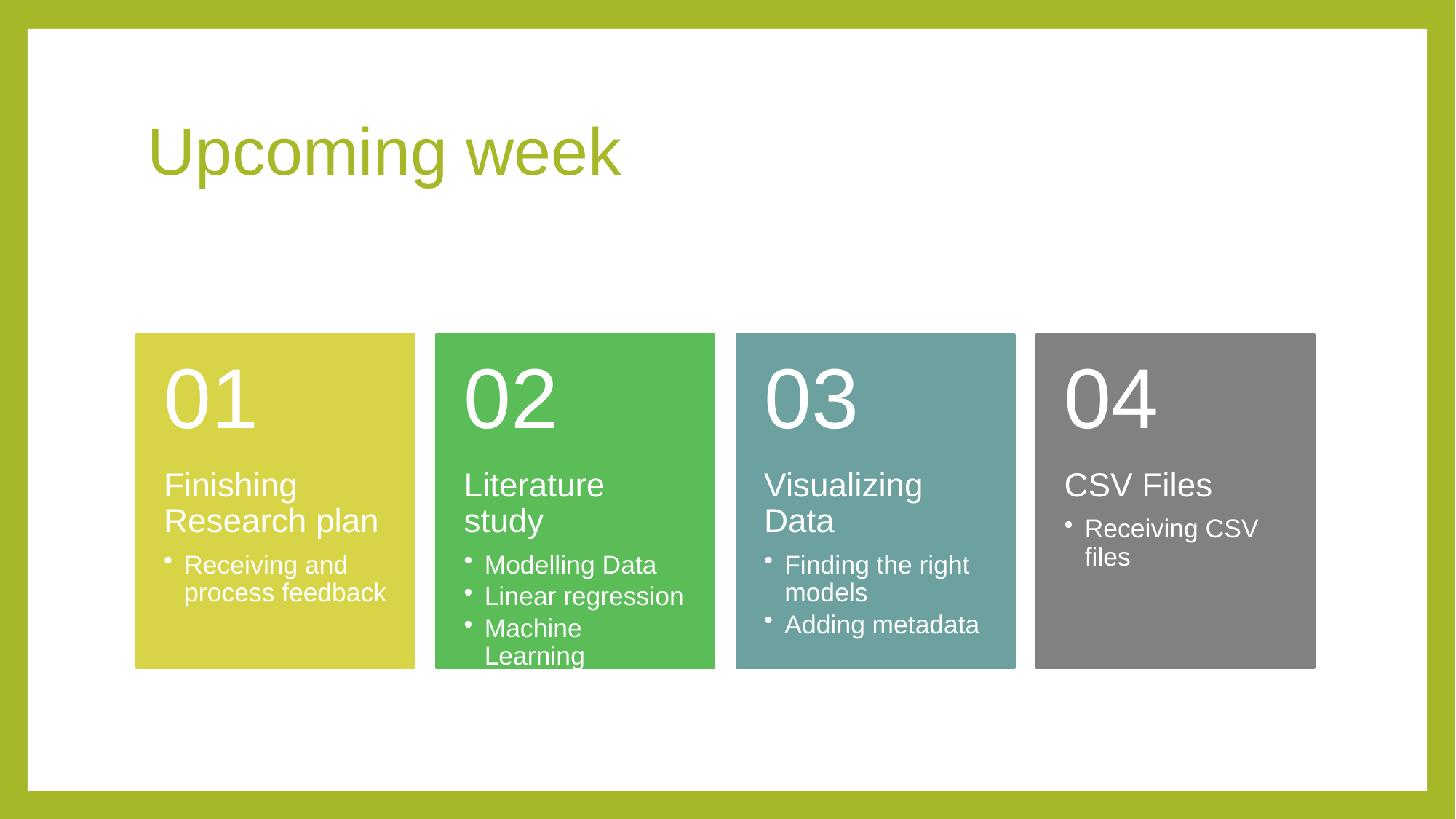

# Upcoming week
Finishing Research plan
Receiving and process feedback
01
Literature study
Modelling Data
Linear regression
Machine Learning
02
Visualizing Data
Finding the right models
Adding metadata
03
CSV Files
Receiving CSV files
04